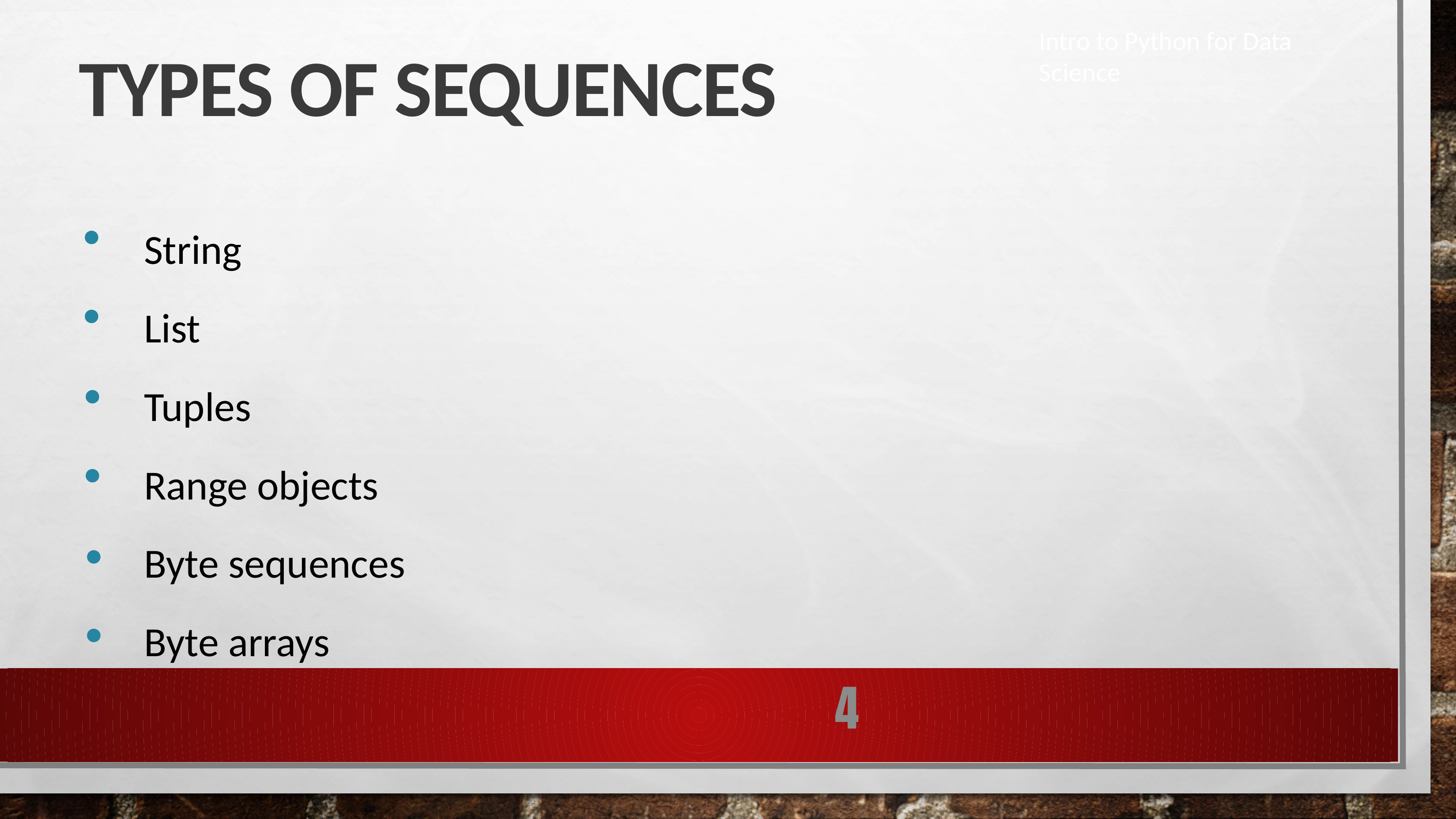

Intro to Python for Data Science
# Types of Sequences
String
List
Tuples
Range objects
Byte sequences
Byte arrays
●
●
●
●
●
●
4